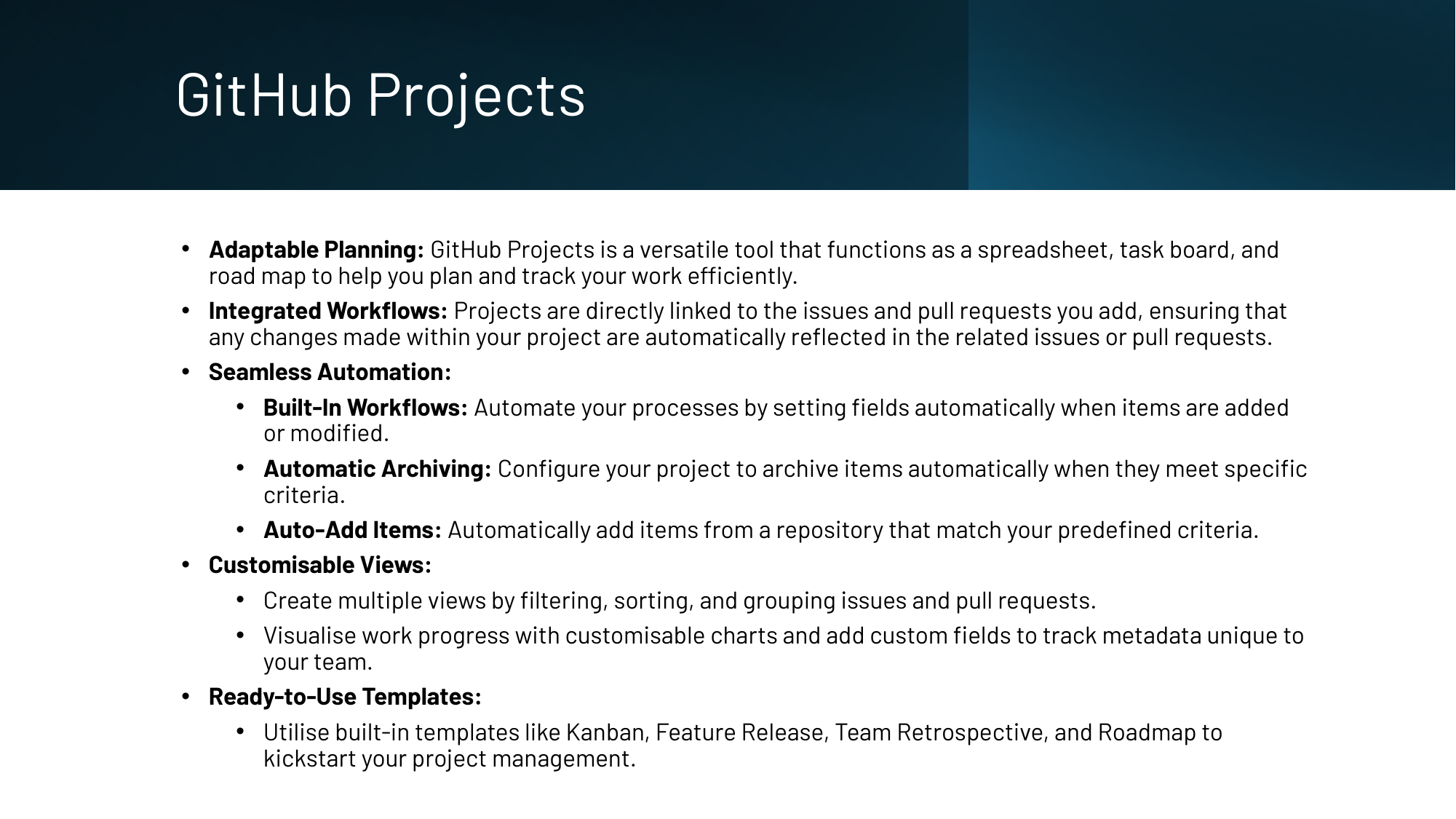

GitHub Projects
Adaptable Planning: GitHub Projects is a versatile tool that functions as a spreadsheet, task board, and road map to help you plan and track your work efficiently.
Integrated Workflows: Projects are directly linked to the issues and pull requests you add, ensuring that any changes made within your project are automatically reflected in the related issues or pull requests.
Seamless Automation:
Built-In Workflows: Automate your processes by setting fields automatically when items are added or modified.
Automatic Archiving: Configure your project to archive items automatically when they meet specific criteria.
Auto-Add Items: Automatically add items from a repository that match your predefined criteria.
Customisable Views:
Create multiple views by filtering, sorting, and grouping issues and pull requests.
Visualise work progress with customisable charts and add custom fields to track metadata unique to your team.
Ready-to-Use Templates:
Utilise built-in templates like Kanban, Feature Release, Team Retrospective, and Roadmap to kickstart your project management.